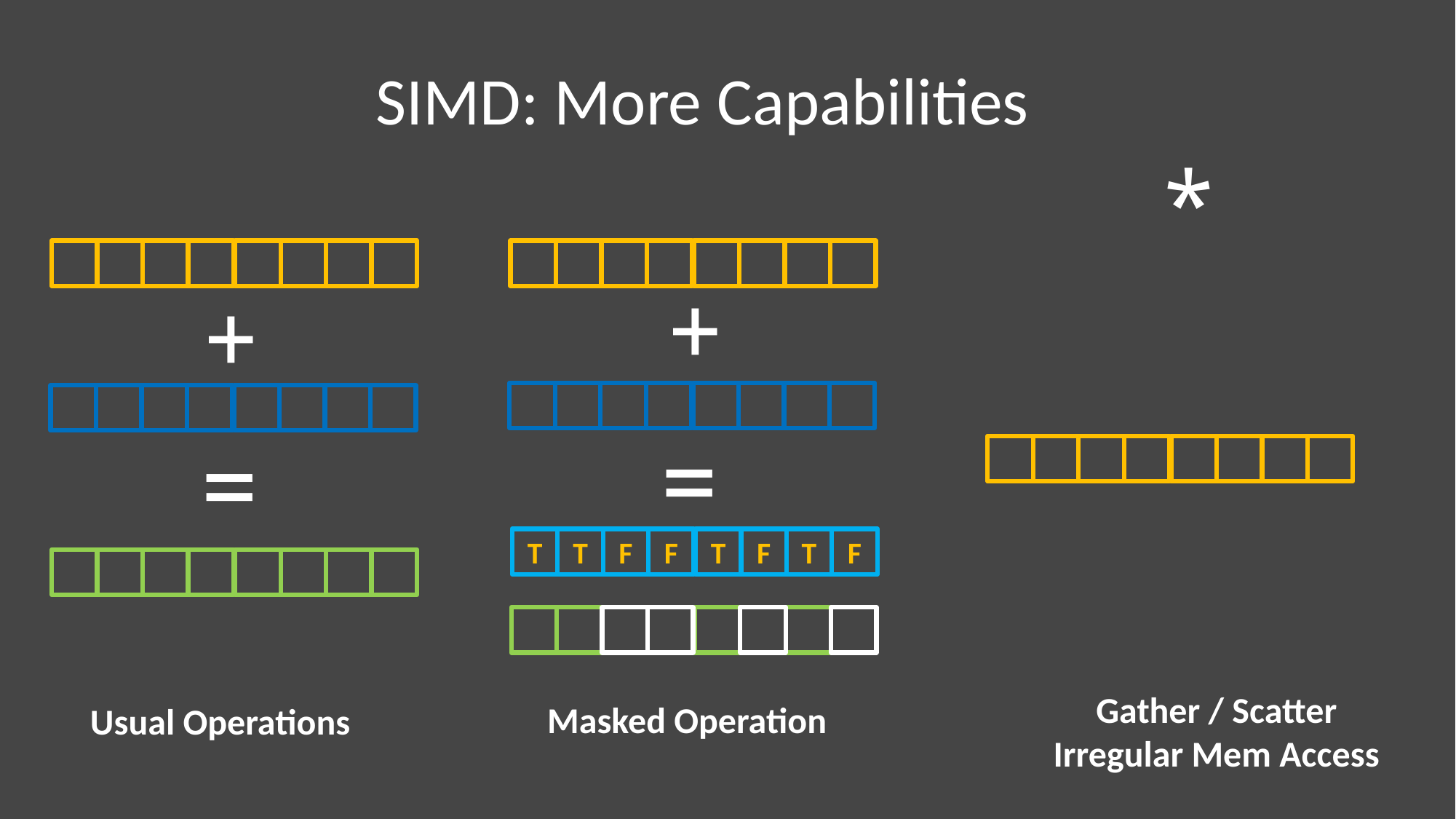

# SIMD: More Capabilities
*

+
+

=
=

T
T
F
F
T
F
T
F

Gather / Scatter
Irregular Mem Access
Masked Operation
Usual Operations